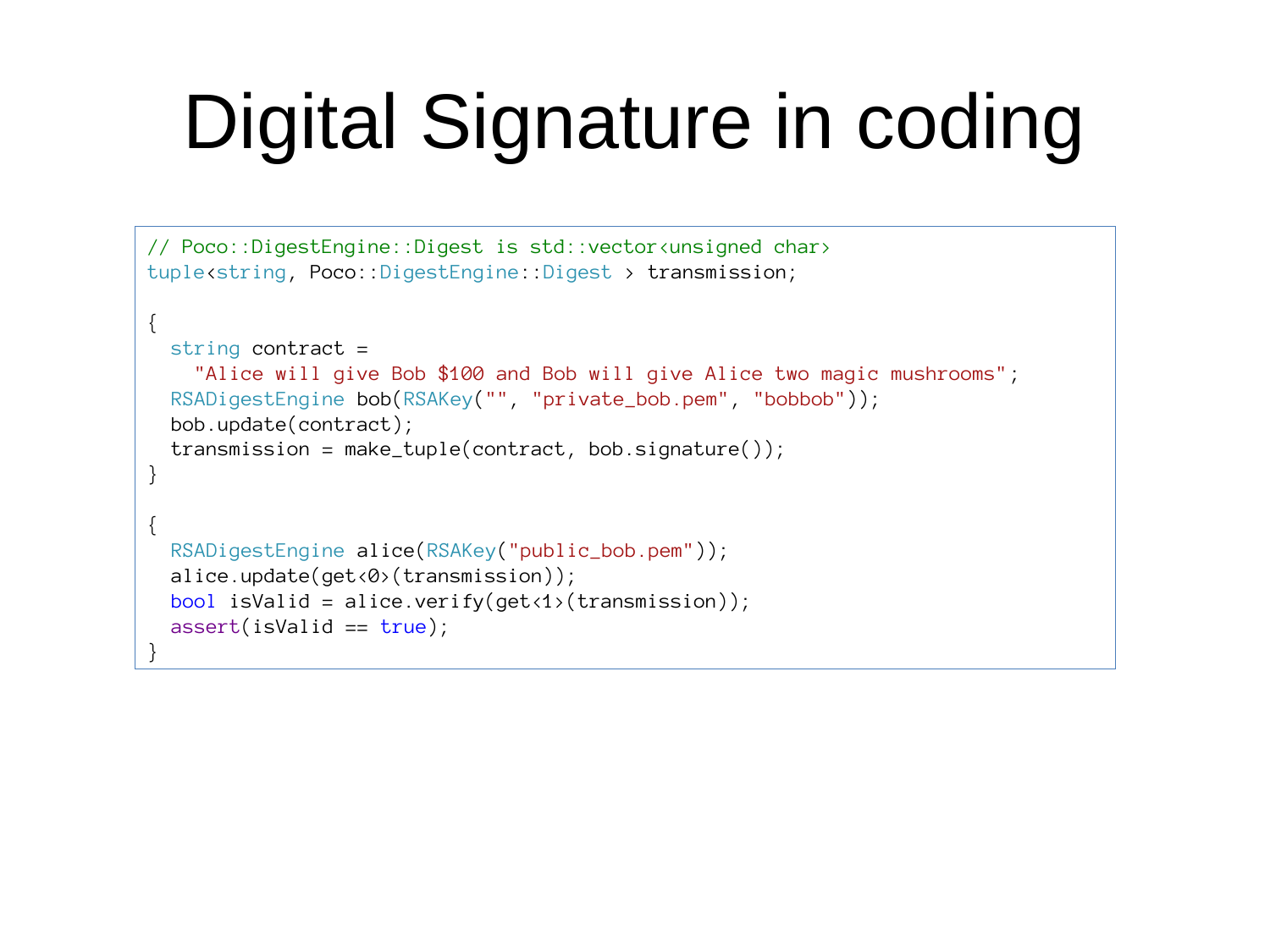

# Digital Signature in coding
// Poco::DigestEngine::Digest is std::vector<unsigned char>
tuple<string, Poco::DigestEngine::Digest > transmission;

{
string contract =
  "Alice will give Bob $100 and Bob will give Alice two magic mushrooms";
RSADigestEngine bob(RSAKey("", "private_bob.pem", "bobbob"));
bob.update(contract);
transmission = make_tuple(contract, bob.signature());
}

{
RSADigestEngine alice(RSAKey("public_bob.pem"));
alice.update(get<0>(transmission));
bool isValid = alice.verify(get<1>(transmission));
assert(isValid == true);
}